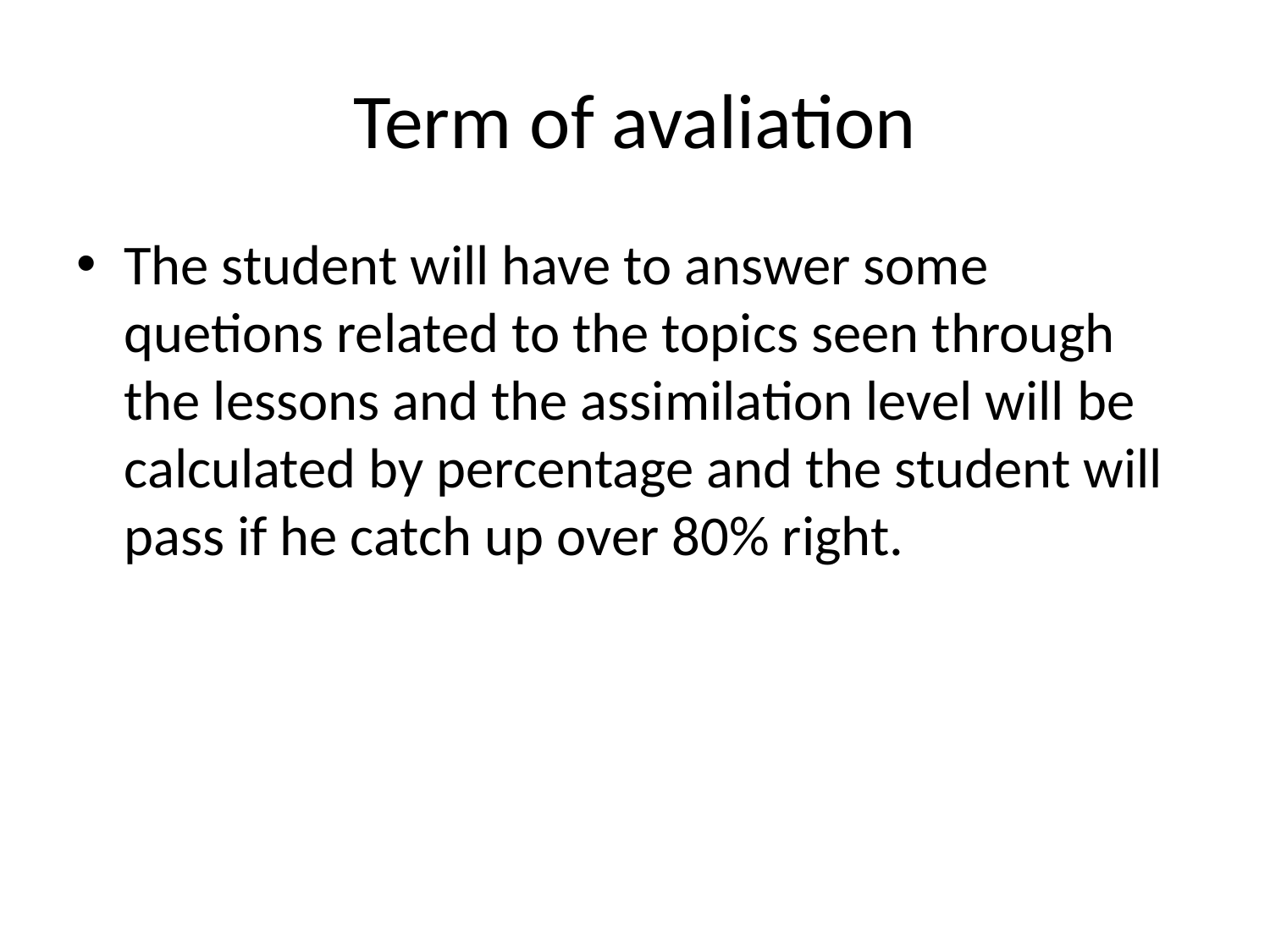

# Term of avaliation
The student will have to answer some quetions related to the topics seen through the lessons and the assimilation level will be calculated by percentage and the student will pass if he catch up over 80% right.